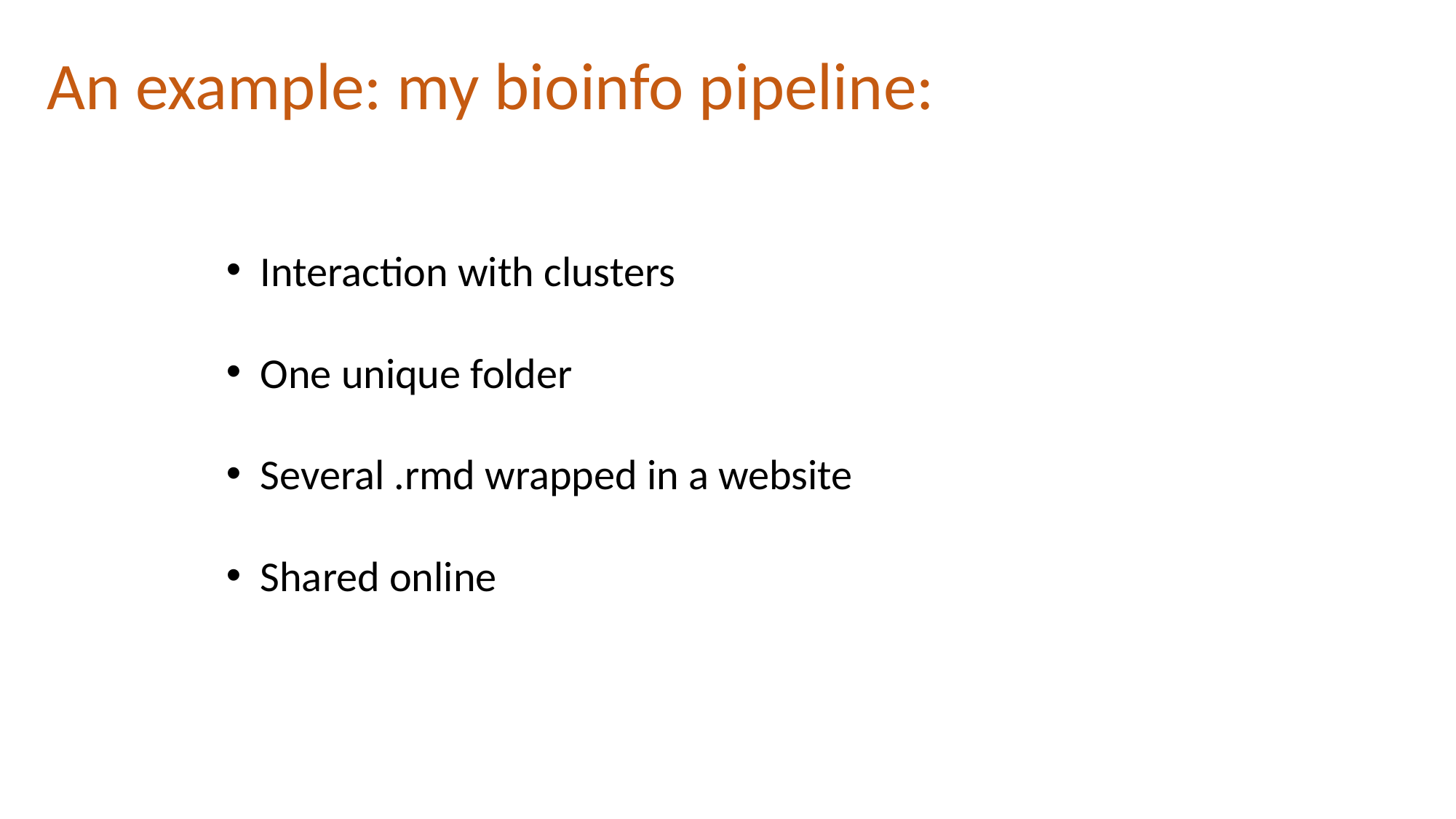

An example: my bioinfo pipeline:
Interaction with clusters

One unique folder

Several .rmd wrapped in a website

Shared online